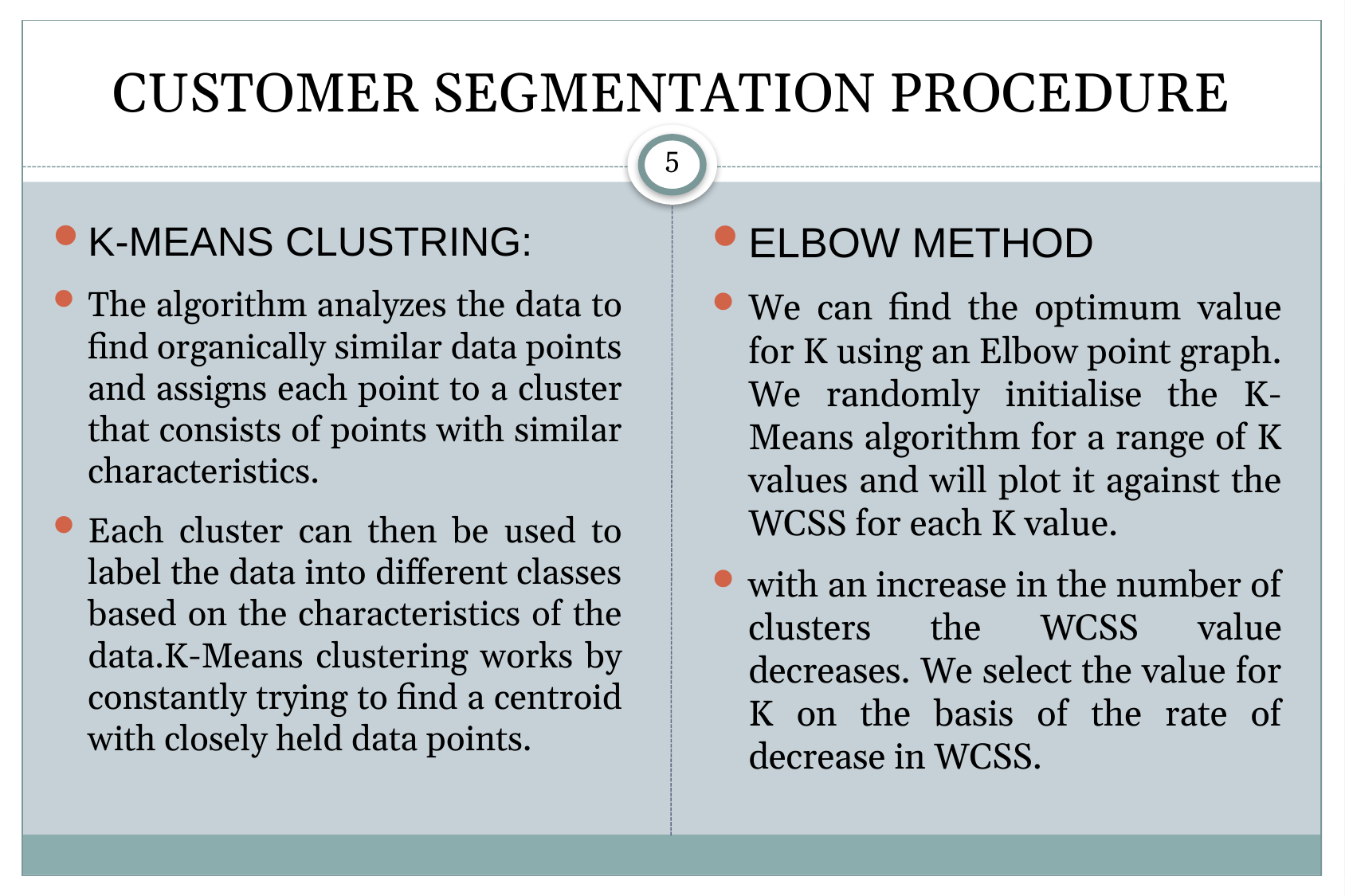

# CUSTOMER SEGMENTATION PROCEDURE
5
K-MEANS CLUSTRING:

The algorithm analyzes the data to find organically similar data points and assigns each point to a cluster that consists of points with similar characteristics.

Each cluster can then be used to label the data into different classes based on the characteristics of the data.K-Means clustering works by constantly trying to find a centroid with closely held data points.

ELBOW METHOD

We can find the optimum value for K using an Elbow point graph. We randomly initialise the K-Means algorithm for a range of K values and will plot it against the WCSS for each K value.

with an increase in the number of clusters the WCSS value decreases. We select the value for K on the basis of the rate of decrease in WCSS.